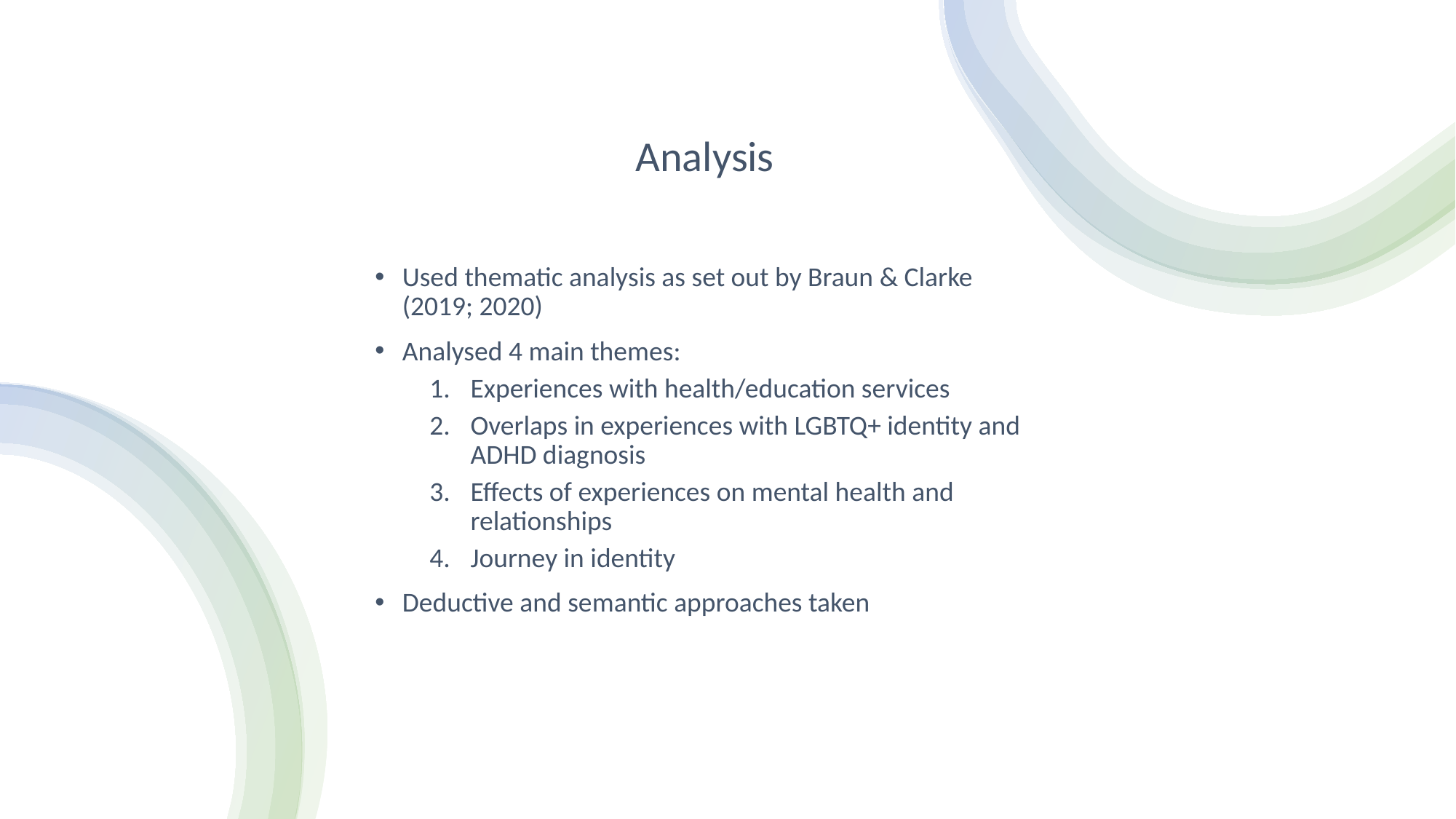

# Analysis
Used thematic analysis as set out by Braun & Clarke (2019; 2020)
Analysed 4 main themes:
Experiences with health/education services
Overlaps in experiences with LGBTQ+ identity and ADHD diagnosis
Effects of experiences on mental health and relationships
Journey in identity
Deductive and semantic approaches taken